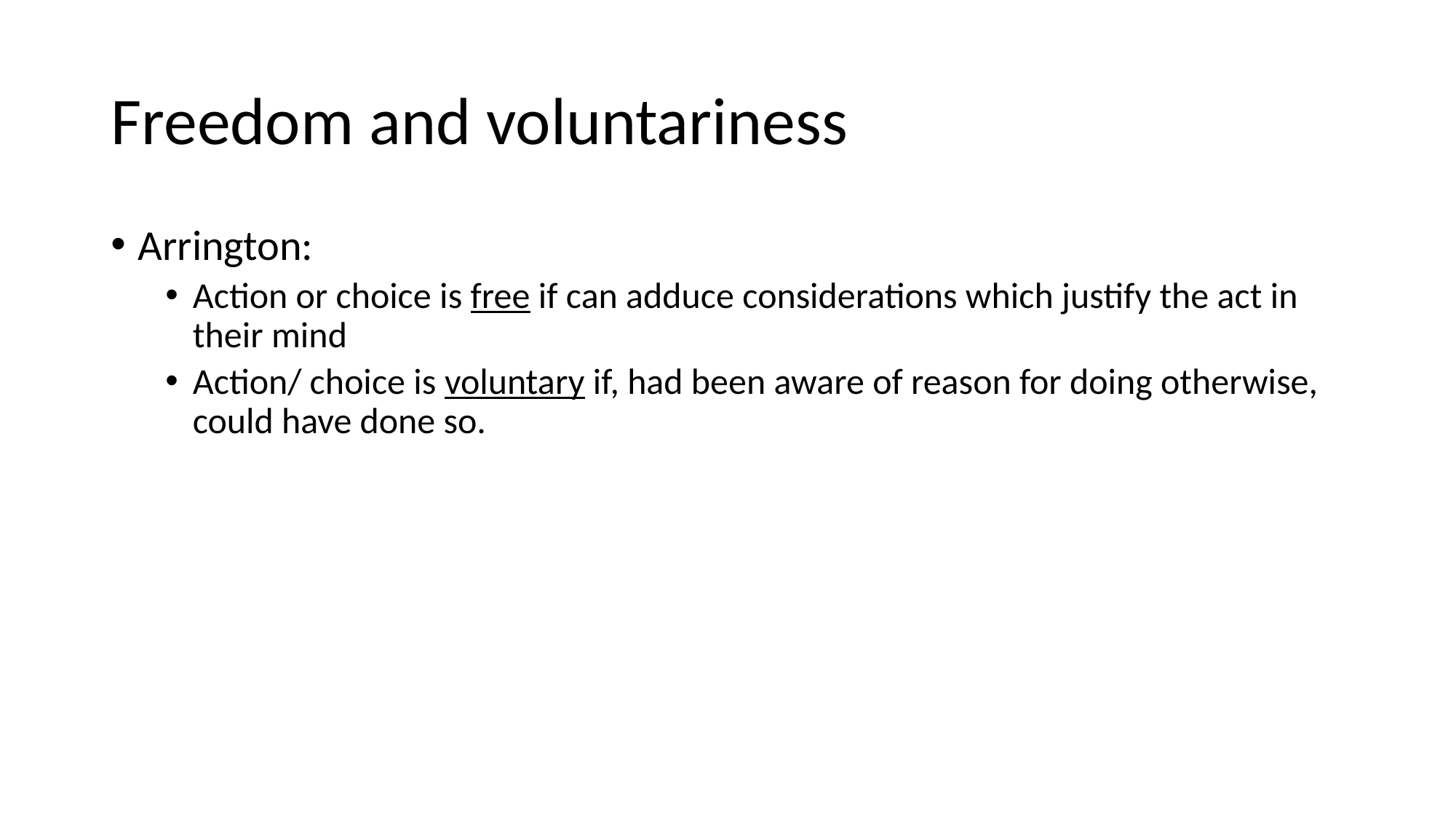

# Freedom and voluntariness
Arrington:
Action or choice is free if can adduce considerations which justify the act in their mind
Action/ choice is voluntary if, had been aware of reason for doing otherwise, could have done so.